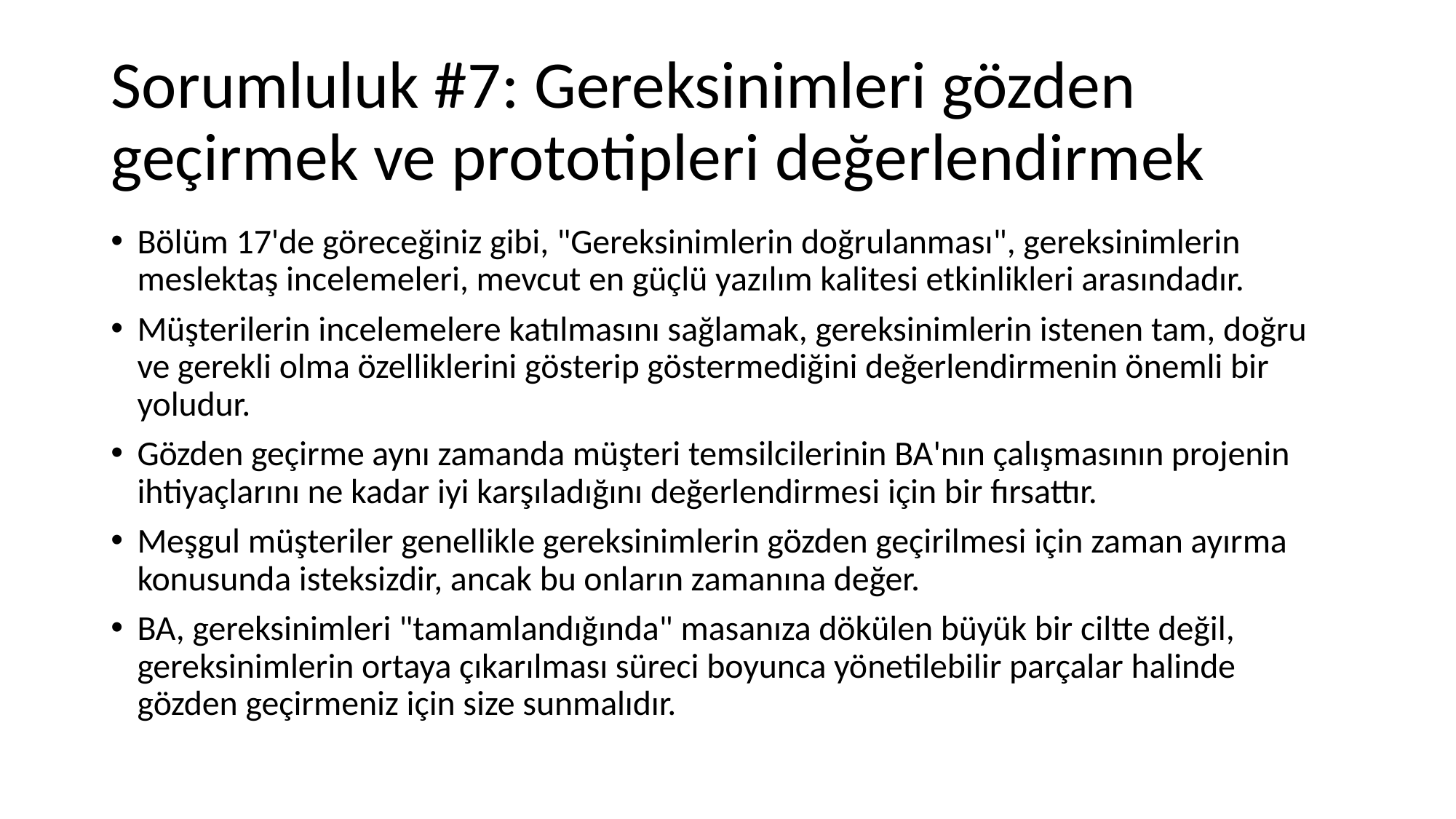

# Sorumluluk #7: Gereksinimleri gözden geçirmek ve prototipleri değerlendirmek
Bölüm 17'de göreceğiniz gibi, "Gereksinimlerin doğrulanması", gereksinimlerin meslektaş incelemeleri, mevcut en güçlü yazılım kalitesi etkinlikleri arasındadır.
Müşterilerin incelemelere katılmasını sağlamak, gereksinimlerin istenen tam, doğru ve gerekli olma özelliklerini gösterip göstermediğini değerlendirmenin önemli bir yoludur.
Gözden geçirme aynı zamanda müşteri temsilcilerinin BA'nın çalışmasının projenin ihtiyaçlarını ne kadar iyi karşıladığını değerlendirmesi için bir fırsattır.
Meşgul müşteriler genellikle gereksinimlerin gözden geçirilmesi için zaman ayırma konusunda isteksizdir, ancak bu onların zamanına değer.
BA, gereksinimleri "tamamlandığında" masanıza dökülen büyük bir ciltte değil, gereksinimlerin ortaya çıkarılması süreci boyunca yönetilebilir parçalar halinde gözden geçirmeniz için size sunmalıdır.